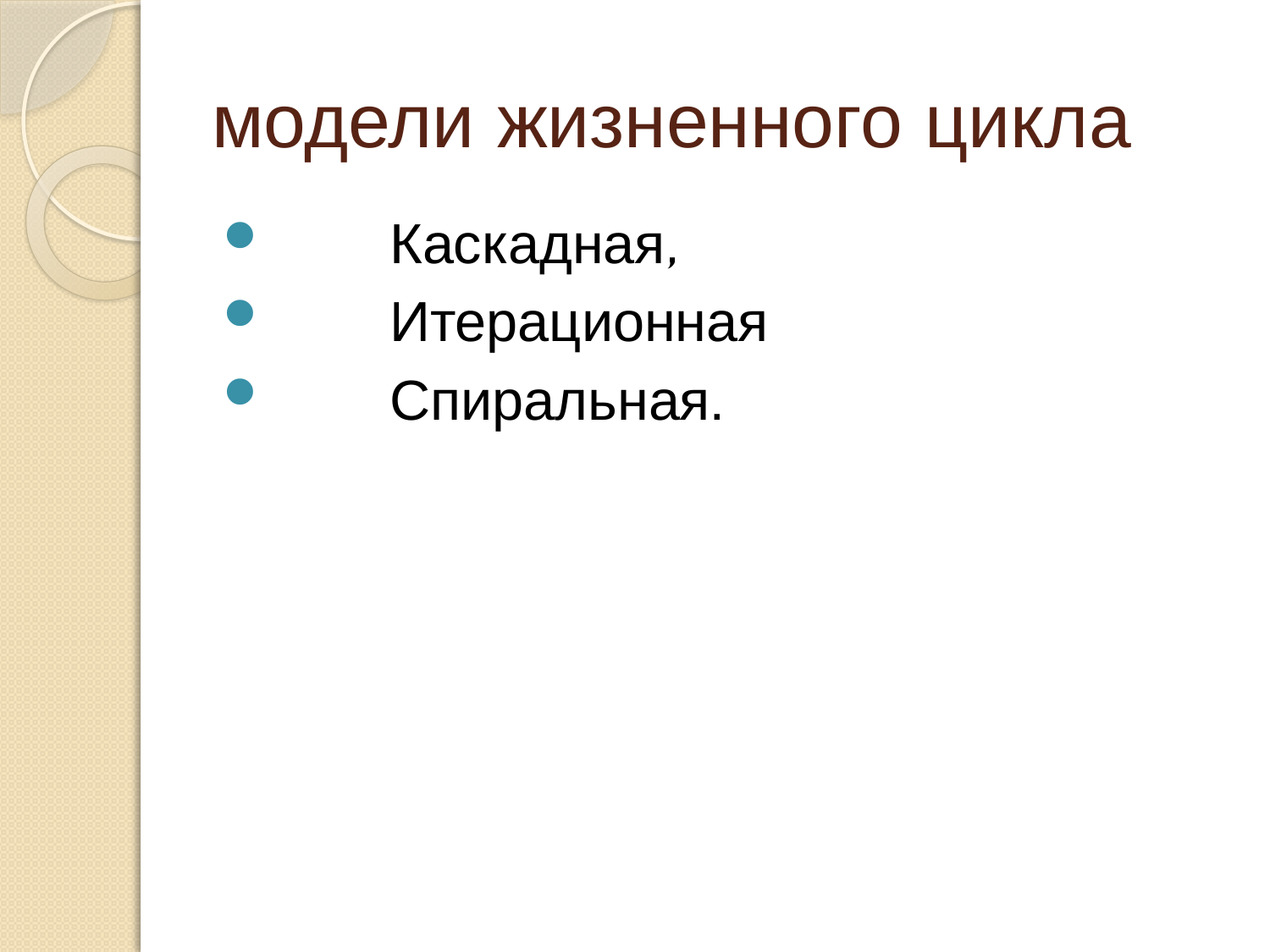

# модели жизненного цикла
	Каскадная,
	Итерационная
	Спиральная.